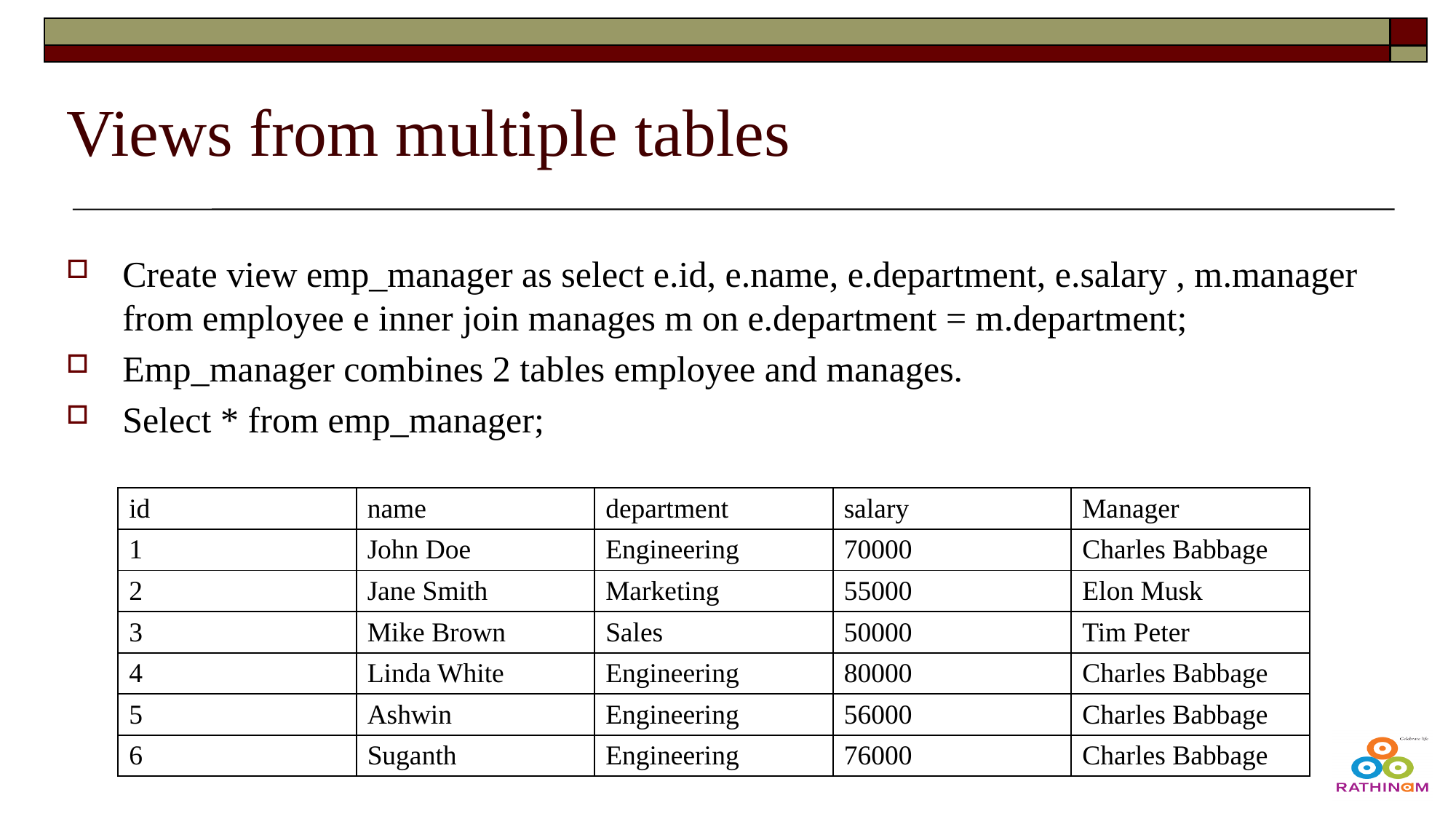

# Views from multiple tables
Create view emp_manager as select e.id, e.name, e.department, e.salary , m.manager from employee e inner join manages m on e.department = m.department;
Emp_manager combines 2 tables employee and manages.
Select * from emp_manager;
| id | name | department | salary | Manager |
| --- | --- | --- | --- | --- |
| 1 | John Doe | Engineering | 70000 | Charles Babbage |
| 2 | Jane Smith | Marketing | 55000 | Elon Musk |
| 3 | Mike Brown | Sales | 50000 | Tim Peter |
| 4 | Linda White | Engineering | 80000 | Charles Babbage |
| 5 | Ashwin | Engineering | 56000 | Charles Babbage |
| 6 | Suganth | Engineering | 76000 | Charles Babbage |